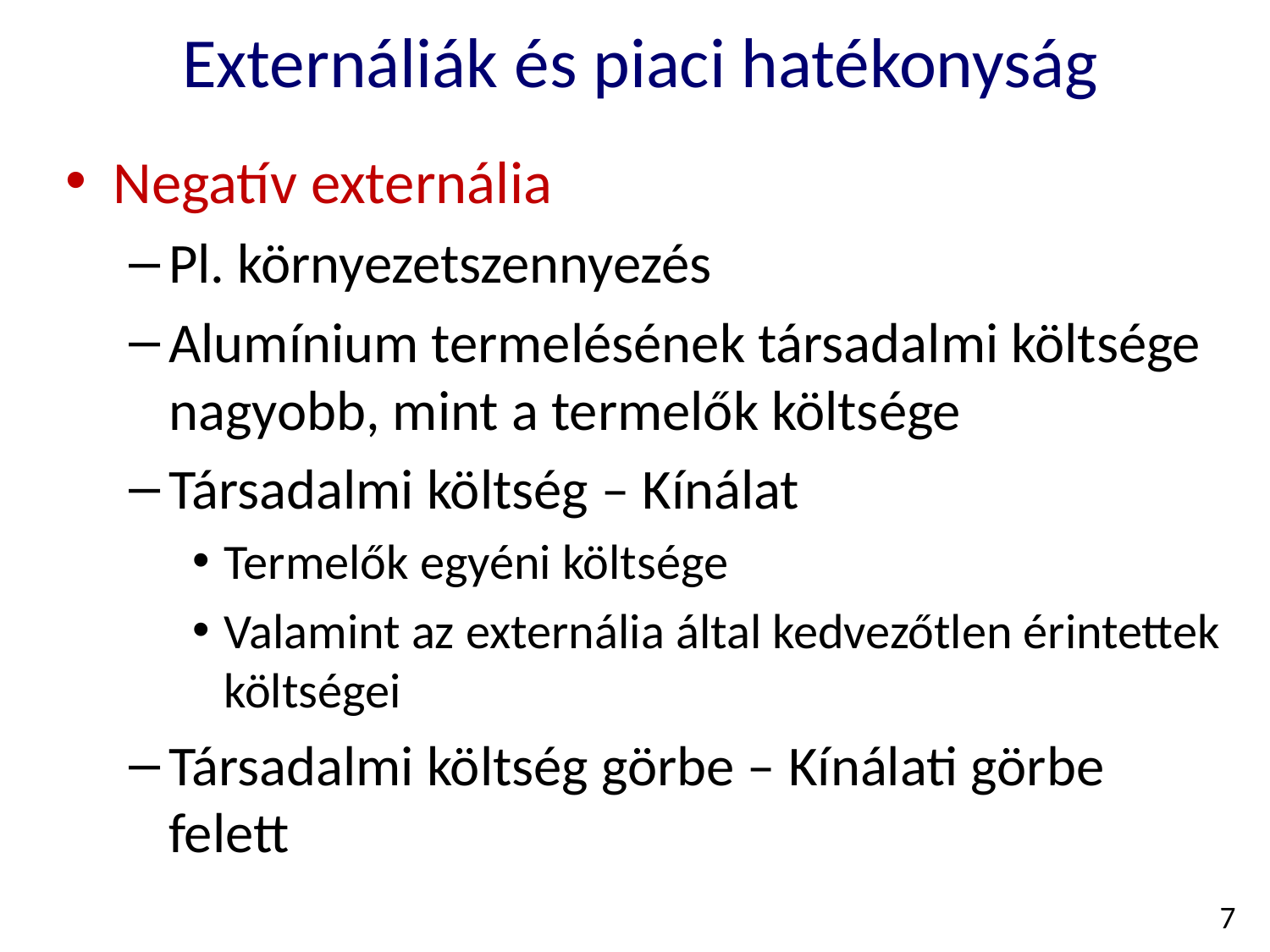

Externáliák és piaci hatékonyság
Negatív externália
Pl. környezetszennyezés
Alumínium termelésének társadalmi költsége nagyobb, mint a termelők költsége
Társadalmi költség – Kínálat
Termelők egyéni költsége
Valamint az externália által kedvezőtlen érintettek költségei
Társadalmi költség görbe – Kínálati görbe felett
7